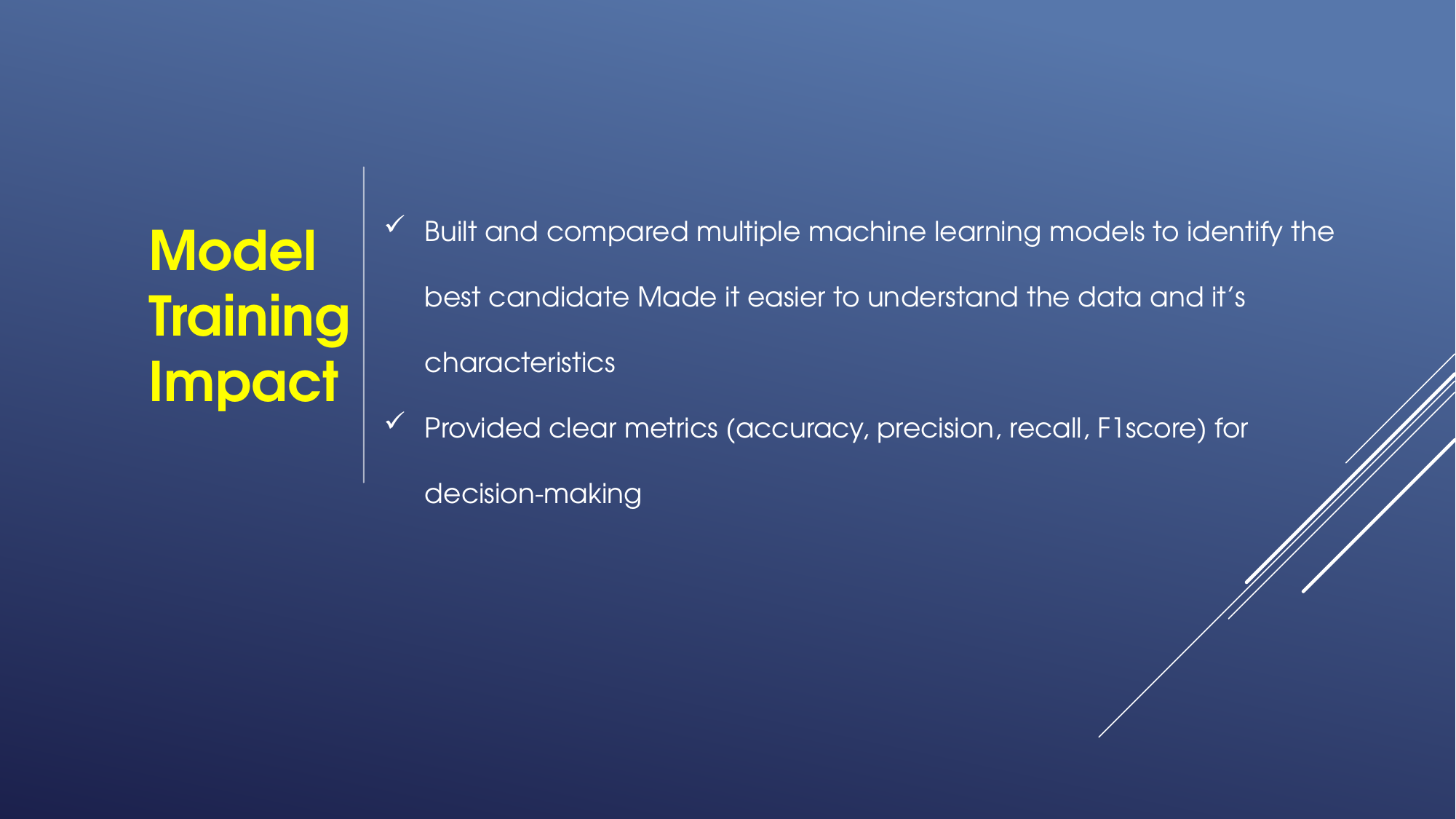

Built and compared multiple machine learning models to identify the best candidate Made it easier to understand the data and it’s characteristics
Provided clear metrics (accuracy, precision, recall, F1score) for decision-making
Model Training
Impact